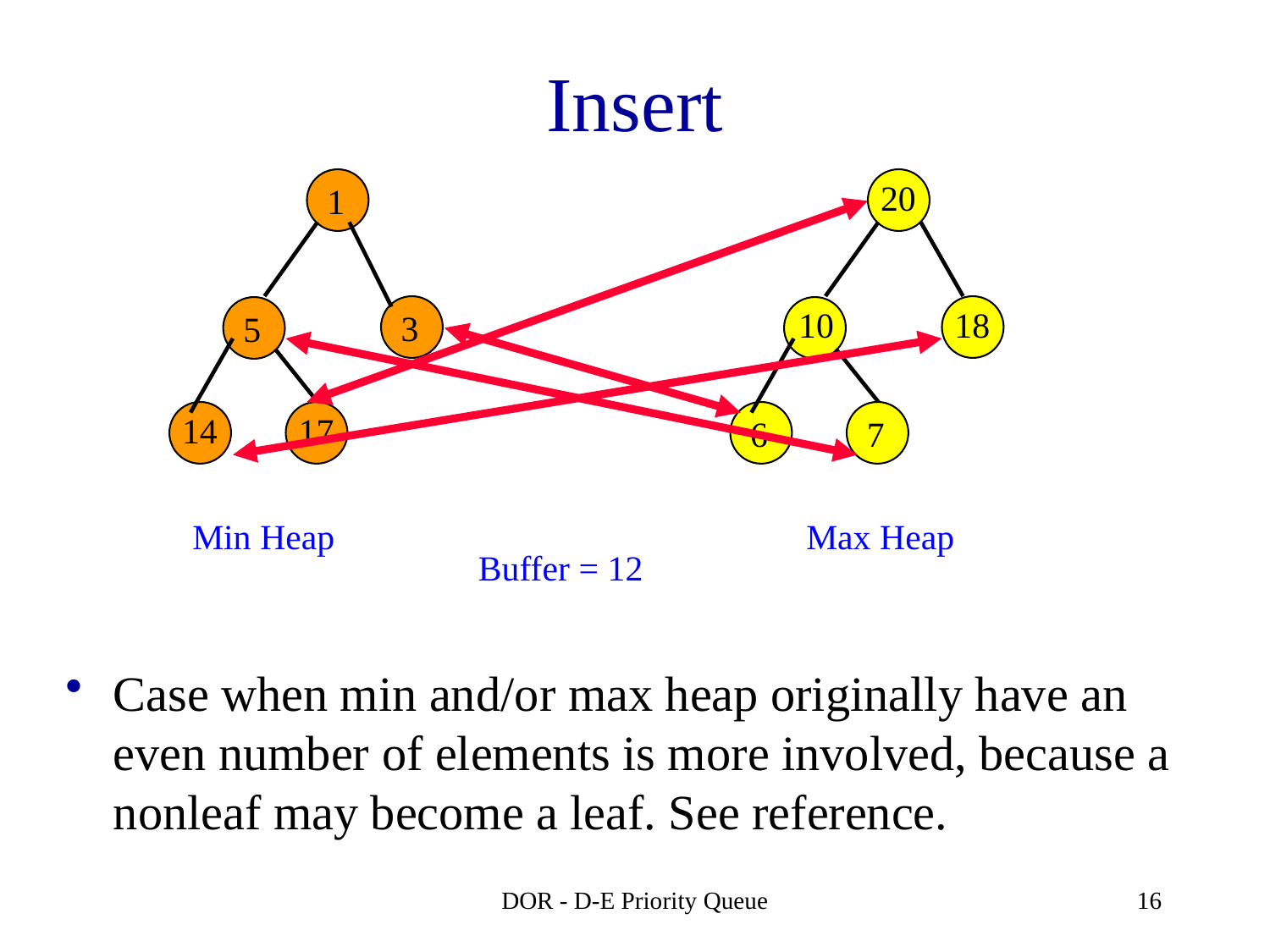

# Insert

1

3
5

14

17
Min Heap

20

10

18

6
7
Max Heap

Buffer = 12
Case when min and/or max heap originally have an even number of elements is more involved, because a nonleaf may become a leaf. See reference.
DOR - D-E Priority Queue
16